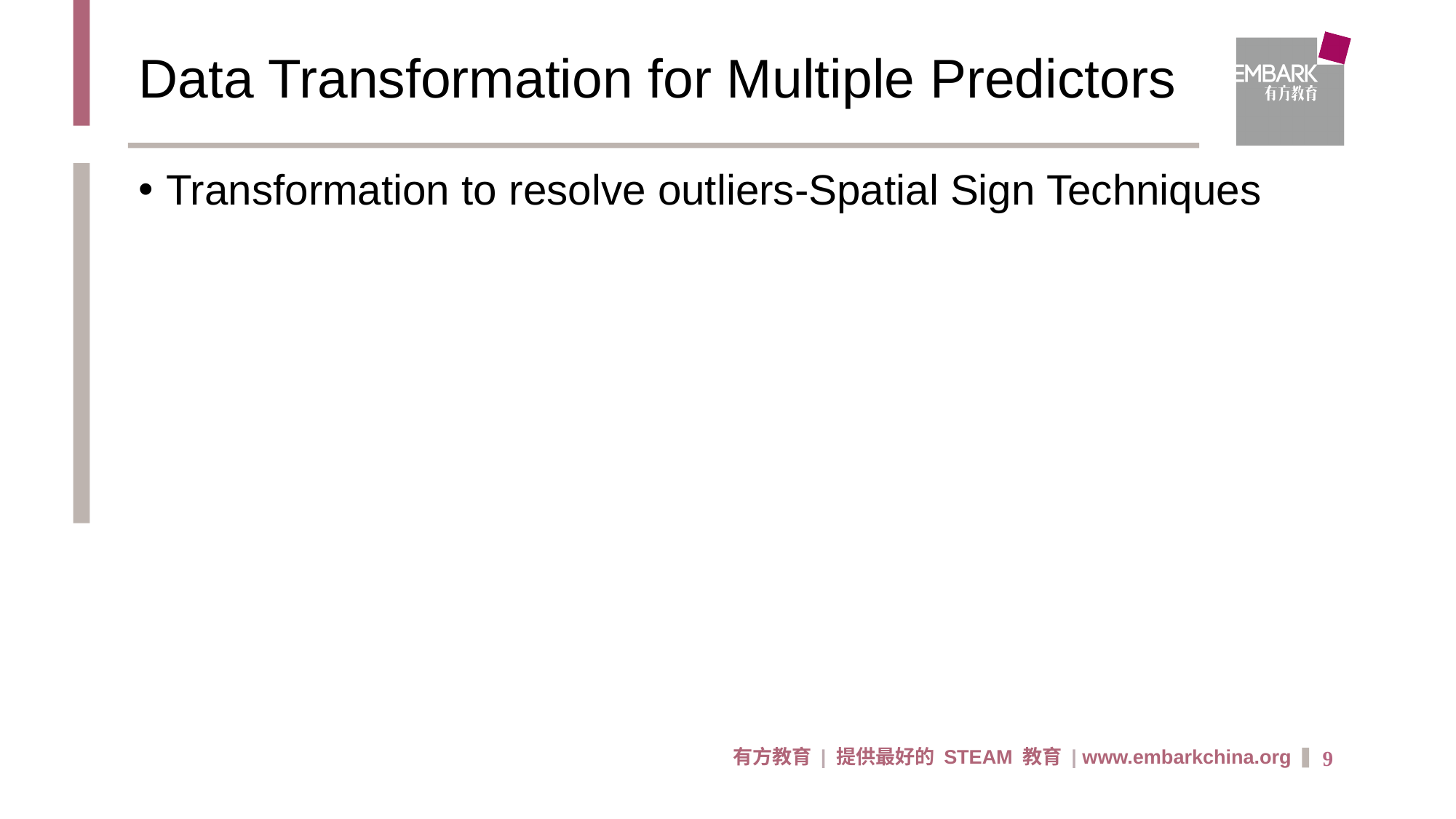

# Data Transformation for Multiple Predictors
Transformation to resolve outliers-Spatial Sign Techniques

9